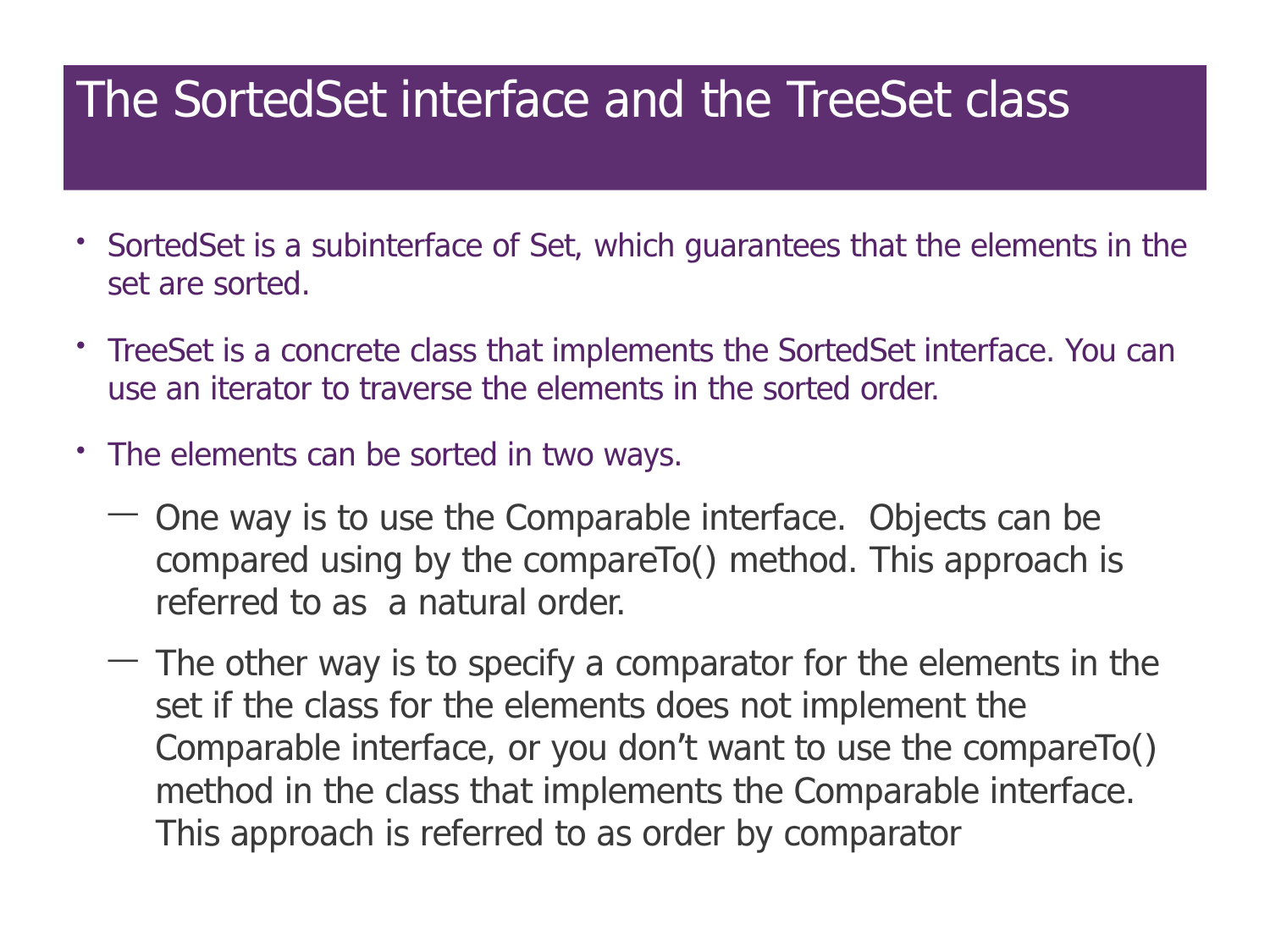

# The SortedSet interface and the TreeSet class
SortedSet is a subinterface of Set, which guarantees that the elements in the set are sorted.

TreeSet is a concrete class that implements the SortedSet interface. You can use an iterator to traverse the elements in the sorted order.

The elements can be sorted in two ways.

One way is to use the Comparable interface.  Objects can be compared using by the compareTo() method. This approach is referred to as  a natural order.

The other way is to specify a comparator for the elements in the set if the class for the elements does not implement the Comparable interface, or you don’t want to use the compareTo() method in the class that implements the Comparable interface. This approach is referred to as order by comparator